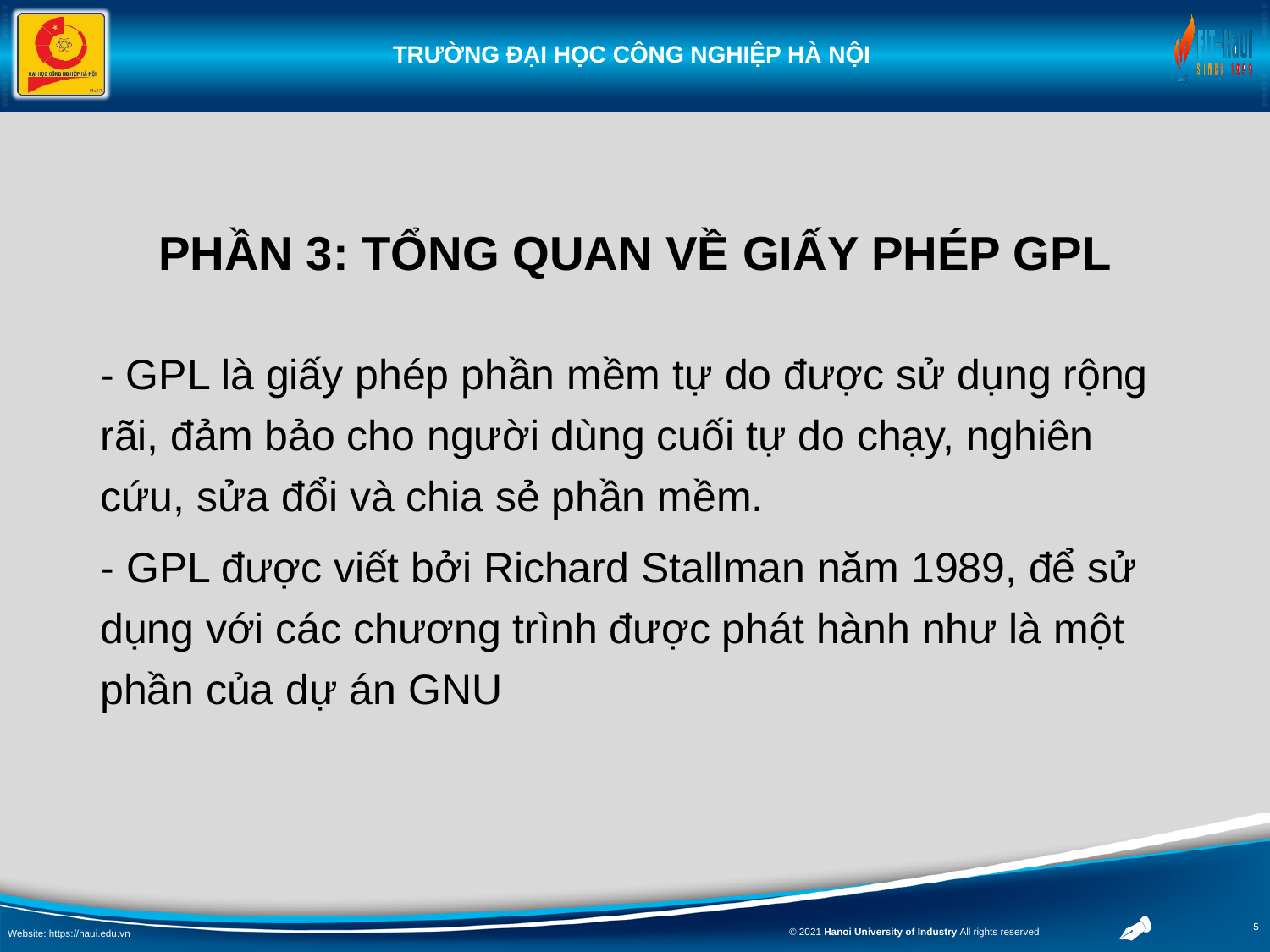

# Phần 3: Tổng quan về giấy phép GPL
- GPL là giấy phép phần mềm tự do được sử dụng rộng rãi, đảm bảo cho người dùng cuối tự do chạy, nghiên cứu, sửa đổi và chia sẻ phần mềm.
- GPL được viết bởi Richard Stallman năm 1989, để sử dụng với các chương trình được phát hành như là một phần của dự án GNU